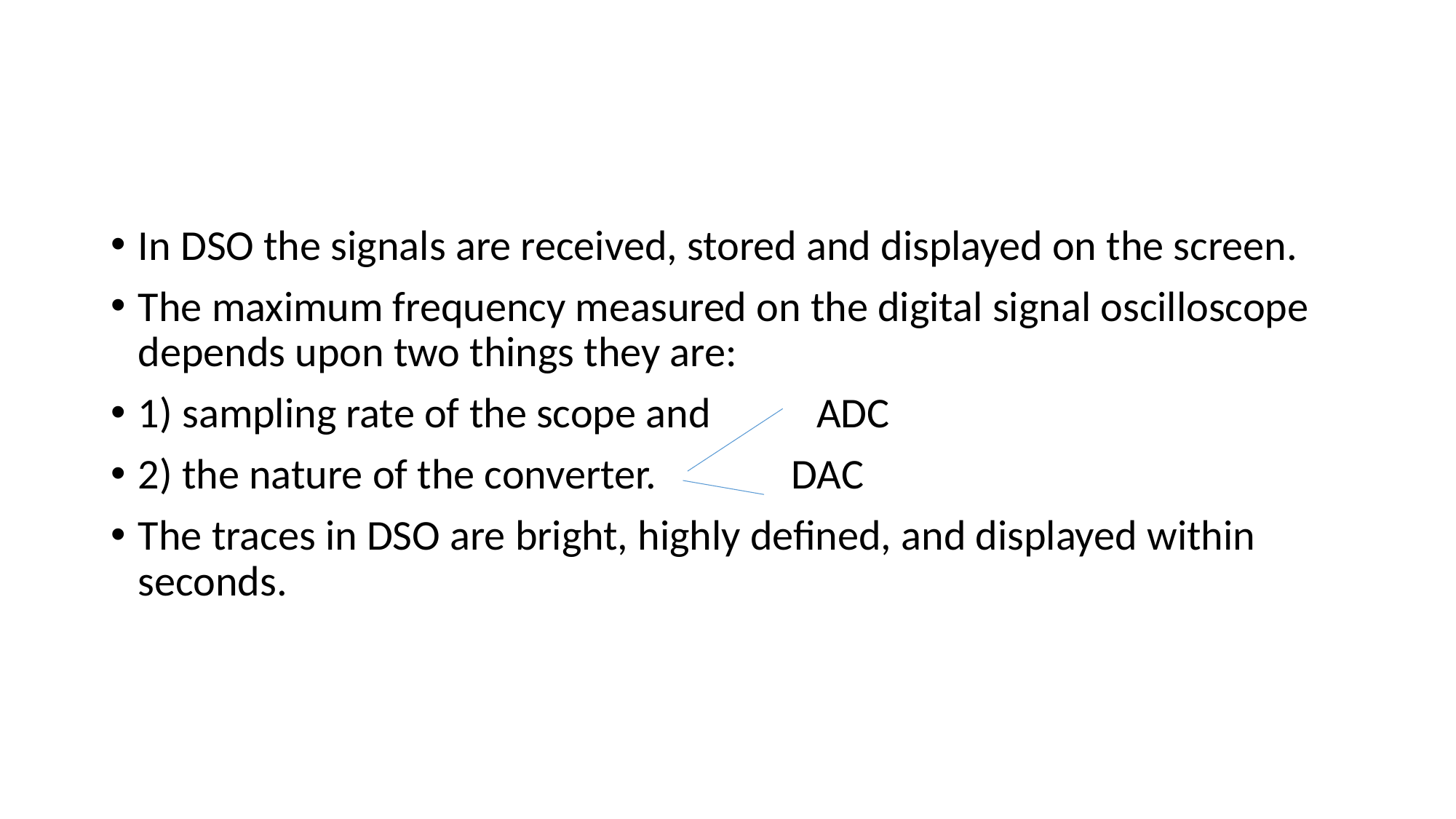

#
In DSO the signals are received, stored and displayed on the screen.
The maximum frequency measured on the digital signal oscilloscope depends upon two things they are:
1) sampling rate of the scope and           ADC
2) the nature of the converter.              DAC
The traces in DSO are bright, highly defined, and displayed within seconds.